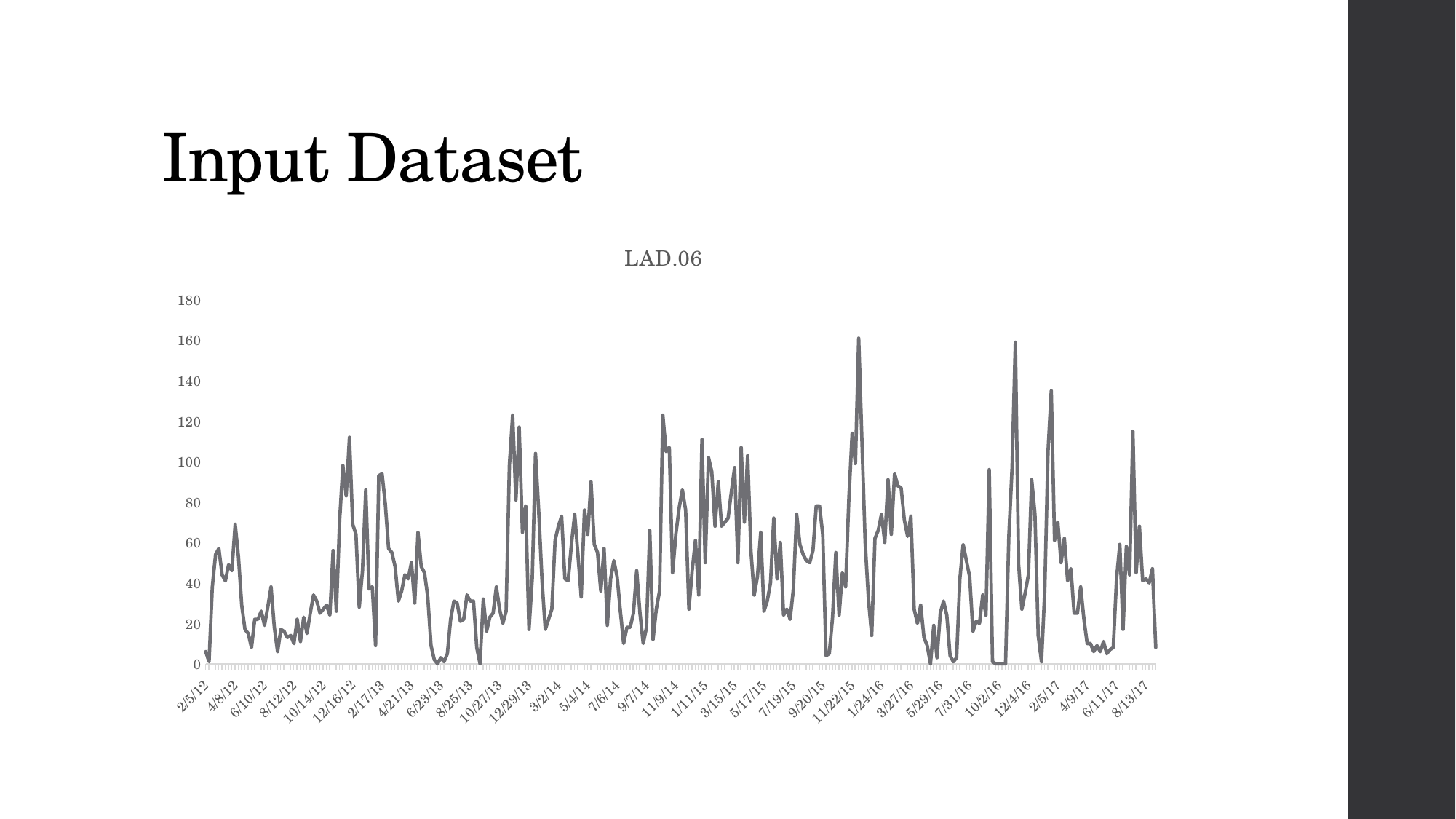

# Input Dataset

### Chart: LAD.06

| Category | Sales |
|---|---|
| 40944.0 | 6.0 |
| 40951.0 | 1.0 |
| 40958.0 | 38.0 |
| 40965.0 | 54.0 |
| 40972.0 | 57.0 |
| 40979.0 | 44.0 |
| 40986.0 | 41.0 |
| 40993.0 | 49.0 |
| 41000.0 | 46.0 |
| 41007.0 | 69.0 |
| 41014.0 | 53.0 |
| 41021.0 | 29.0 |
| 41028.0 | 17.0 |
| 41035.0 | 15.0 |
| 41042.0 | 8.0 |
| 41049.0 | 22.0 |
| 41056.0 | 22.0 |
| 41063.0 | 26.0 |
| 41070.0 | 19.0 |
| 41077.0 | 28.0 |
| 41084.0 | 38.0 |
| 41091.0 | 18.0 |
| 41098.0 | 6.0 |
| 41105.0 | 17.0 |
| 41112.0 | 16.0 |
| 41119.0 | 13.0 |
| 41126.0 | 14.0 |
| 41133.0 | 10.0 |
| 41140.0 | 22.0 |
| 41147.0 | 11.0 |
| 41154.0 | 23.0 |
| 41161.0 | 15.0 |
| 41168.0 | 25.0 |
| 41175.0 | 34.0 |
| 41182.0 | 31.0 |
| 41189.0 | 25.0 |
| 41196.0 | 27.0 |
| 41203.0 | 29.0 |
| 41210.0 | 24.0 |
| 41217.0 | 56.0 |
| 41224.0 | 26.0 |
| 41231.0 | 71.0 |
| 41238.0 | 98.0 |
| 41245.0 | 83.0 |
| 41252.0 | 112.0 |
| 41259.0 | 69.0 |
| 41266.0 | 64.0 |
| 41273.0 | 28.0 |
| 41280.0 | 46.0 |
| 41287.0 | 86.0 |
| 41294.0 | 37.0 |
| 41301.0 | 38.0 |
| 41308.0 | 9.0 |
| 41315.0 | 93.0 |
| 41322.0 | 94.0 |
| 41329.0 | 79.0 |
| 41336.0 | 57.0 |
| 41343.0 | 55.0 |
| 41350.0 | 48.0 |
| 41357.0 | 31.0 |
| 41364.0 | 36.0 |
| 41371.0 | 44.0 |
| 41378.0 | 42.0 |
| 41385.0 | 50.0 |
| 41392.0 | 30.0 |
| 41399.0 | 65.0 |
| 41406.0 | 48.0 |
| 41413.0 | 45.0 |
| 41420.0 | 33.0 |
| 41427.0 | 9.0 |
| 41434.0 | 2.0 |
| 41441.0 | 0.0 |
| 41448.0 | 3.0 |
| 41455.0 | 1.0 |
| 41462.0 | 5.0 |
| 41469.0 | 22.0 |
| 41476.0 | 31.0 |
| 41483.0 | 30.0 |
| 41490.0 | 21.0 |
| 41497.0 | 22.0 |
| 41504.0 | 34.0 |
| 41511.0 | 31.0 |
| 41518.0 | 31.0 |
| 41525.0 | 8.0 |
| 41532.0 | 0.0 |
| 41539.0 | 32.0 |
| 41546.0 | 16.0 |
| 41553.0 | 23.0 |
| 41560.0 | 25.0 |
| 41567.0 | 38.0 |
| 41574.0 | 27.0 |
| 41581.0 | 20.0 |
| 41588.0 | 26.0 |
| 41595.0 | 98.0 |
| 41602.0 | 123.0 |
| 41609.0 | 81.0 |
| 41616.0 | 117.0 |
| 41623.0 | 65.0 |
| 41630.0 | 78.0 |
| 41637.0 | 17.0 |
| 41644.0 | 42.0 |
| 41651.0 | 104.0 |
| 41658.0 | 75.0 |
| 41665.0 | 41.0 |
| 41672.0 | 17.0 |
| 41679.0 | 22.0 |
| 41686.0 | 27.0 |
| 41693.0 | 61.0 |
| 41700.0 | 68.0 |
| 41707.0 | 73.0 |
| 41714.0 | 42.0 |
| 41721.0 | 41.0 |
| 41728.0 | 59.0 |
| 41735.0 | 74.0 |
| 41742.0 | 54.0 |
| 41749.0 | 33.0 |
| 41756.0 | 76.0 |
| 41763.0 | 64.0 |
| 41770.0 | 90.0 |
| 41777.0 | 59.0 |
| 41784.0 | 55.0 |
| 41791.0 | 36.0 |
| 41798.0 | 57.0 |
| 41805.0 | 19.0 |
| 41812.0 | 42.0 |
| 41819.0 | 51.0 |
| 41826.0 | 43.0 |
| 41833.0 | 26.0 |
| 41840.0 | 10.0 |
| 41847.0 | 18.0 |
| 41854.0 | 18.0 |
| 41861.0 | 25.0 |
| 41868.0 | 46.0 |
| 41875.0 | 25.0 |
| 41882.0 | 10.0 |
| 41889.0 | 18.0 |
| 41896.0 | 66.0 |
| 41903.0 | 12.0 |
| 41910.0 | 27.0 |
| 41917.0 | 36.0 |
| 41924.0 | 123.0 |
| 41931.0 | 105.0 |
| 41938.0 | 107.0 |
| 41945.0 | 45.0 |
| 41952.0 | 64.0 |
| 41959.0 | 77.0 |
| 41966.0 | 86.0 |
| 41973.0 | 76.0 |
| 41980.0 | 27.0 |
| 41987.0 | 46.0 |
| 41994.0 | 61.0 |
| 42001.0 | 34.0 |
| 42008.0 | 111.0 |
| 42015.0 | 50.0 |
| 42022.0 | 102.0 |
| 42029.0 | 95.0 |
| 42036.0 | 68.0 |
| 42043.0 | 90.0 |
| 42050.0 | 68.0 |
| 42057.0 | 70.0 |
| 42064.0 | 72.0 |
| 42071.0 | 85.0 |
| 42078.0 | 97.0 |
| 42085.0 | 50.0 |
| 42092.0 | 107.0 |
| 42099.0 | 70.0 |
| 42106.0 | 103.0 |
| 42113.0 | 56.0 |
| 42120.0 | 34.0 |
| 42127.0 | 43.0 |
| 42134.0 | 65.0 |
| 42141.0 | 26.0 |
| 42148.0 | 31.0 |
| 42155.0 | 40.0 |
| 42162.0 | 72.0 |
| 42169.0 | 42.0 |
| 42176.0 | 60.0 |
| 42183.0 | 24.0 |
| 42190.0 | 27.0 |
| 42197.0 | 22.0 |
| 42204.0 | 37.0 |
| 42211.0 | 74.0 |
| 42218.0 | 59.0 |
| 42225.0 | 54.0 |
| 42232.0 | 51.0 |
| 42239.0 | 50.0 |
| 42246.0 | 56.0 |
| 42253.0 | 78.0 |
| 42260.0 | 78.0 |
| 42267.0 | 64.0 |
| 42274.0 | 4.0 |
| 42281.0 | 5.0 |
| 42288.0 | 23.0 |
| 42295.0 | 55.0 |
| 42302.0 | 24.0 |
| 42309.0 | 45.0 |
| 42316.0 | 38.0 |
| 42323.0 | 82.0 |
| 42330.0 | 114.0 |
| 42337.0 | 99.0 |
| 42344.0 | 161.0 |
| 42351.0 | 110.0 |
| 42358.0 | 60.0 |
| 42365.0 | 32.0 |
| 42372.0 | 14.0 |
| 42379.0 | 62.0 |
| 42386.0 | 66.0 |
| 42393.0 | 74.0 |
| 42400.0 | 60.0 |
| 42407.0 | 91.0 |
| 42414.0 | 64.0 |
| 42421.0 | 94.0 |
| 42428.0 | 88.0 |
| 42435.0 | 87.0 |
| 42442.0 | 71.0 |
| 42449.0 | 63.0 |
| 42456.0 | 73.0 |
| 42463.0 | 27.0 |
| 42470.0 | 20.0 |
| 42477.0 | 29.0 |
| 42484.0 | 13.0 |
| 42491.0 | 9.0 |
| 42498.0 | 0.0 |
| 42505.0 | 19.0 |
| 42512.0 | 3.0 |
| 42519.0 | 25.0 |
| 42526.0 | 31.0 |
| 42533.0 | 24.0 |
| 42540.0 | 4.0 |
| 42547.0 | 1.0 |
| 42554.0 | 3.0 |
| 42561.0 | 42.0 |
| 42568.0 | 59.0 |
| 42575.0 | 51.0 |
| 42582.0 | 43.0 |
| 42589.0 | 16.0 |
| 42596.0 | 21.0 |
| 42603.0 | 20.0 |
| 42610.0 | 34.0 |
| 42617.0 | 24.0 |
| 42624.0 | 96.0 |
| 42631.0 | 1.0 |
| 42638.0 | 0.0 |
| 42645.0 | 0.0 |
| 42652.0 | 0.0 |
| 42659.0 | 0.0 |
| 42666.0 | 63.0 |
| 42673.0 | 97.0 |
| 42680.0 | 159.0 |
| 42687.0 | 49.0 |
| 42694.0 | 27.0 |
| 42701.0 | 35.0 |
| 42708.0 | 44.0 |
| 42715.0 | 91.0 |
| 42722.0 | 74.0 |
| 42729.0 | 14.0 |
| 42736.0 | 1.0 |
| 42743.0 | 36.0 |
| 42750.0 | 105.0 |
| 42757.0 | 135.0 |
| 42764.0 | 61.0 |
| 42771.0 | 70.0 |
| 42778.0 | 50.0 |
| 42785.0 | 62.0 |
| 42792.0 | 41.0 |
| 42799.0 | 47.0 |
| 42806.0 | 25.0 |
| 42813.0 | 25.0 |
| 42820.0 | 38.0 |
| 42827.0 | 22.0 |
| 42834.0 | 10.0 |
| 42841.0 | 10.0 |
| 42848.0 | 6.0 |
| 42855.0 | 9.0 |
| 42862.0 | 6.0 |
| 42869.0 | 11.0 |
| 42876.0 | 5.0 |
| 42883.0 | 7.0 |
| 42890.0 | 8.0 |
| 42897.0 | 42.0 |
| 42904.0 | 59.0 |
| 42911.0 | 17.0 |
| 42918.0 | 58.0 |
| 42925.0 | 44.0 |
| 42932.0 | 115.0 |
| 42939.0 | 45.0 |
| 42946.0 | 68.0 |
| 42953.0 | 41.0 |
| 42960.0 | 42.0 |
| 42967.0 | 40.0 |
| 42974.0 | 47.0 |
| 42981.0 | 8.0 |